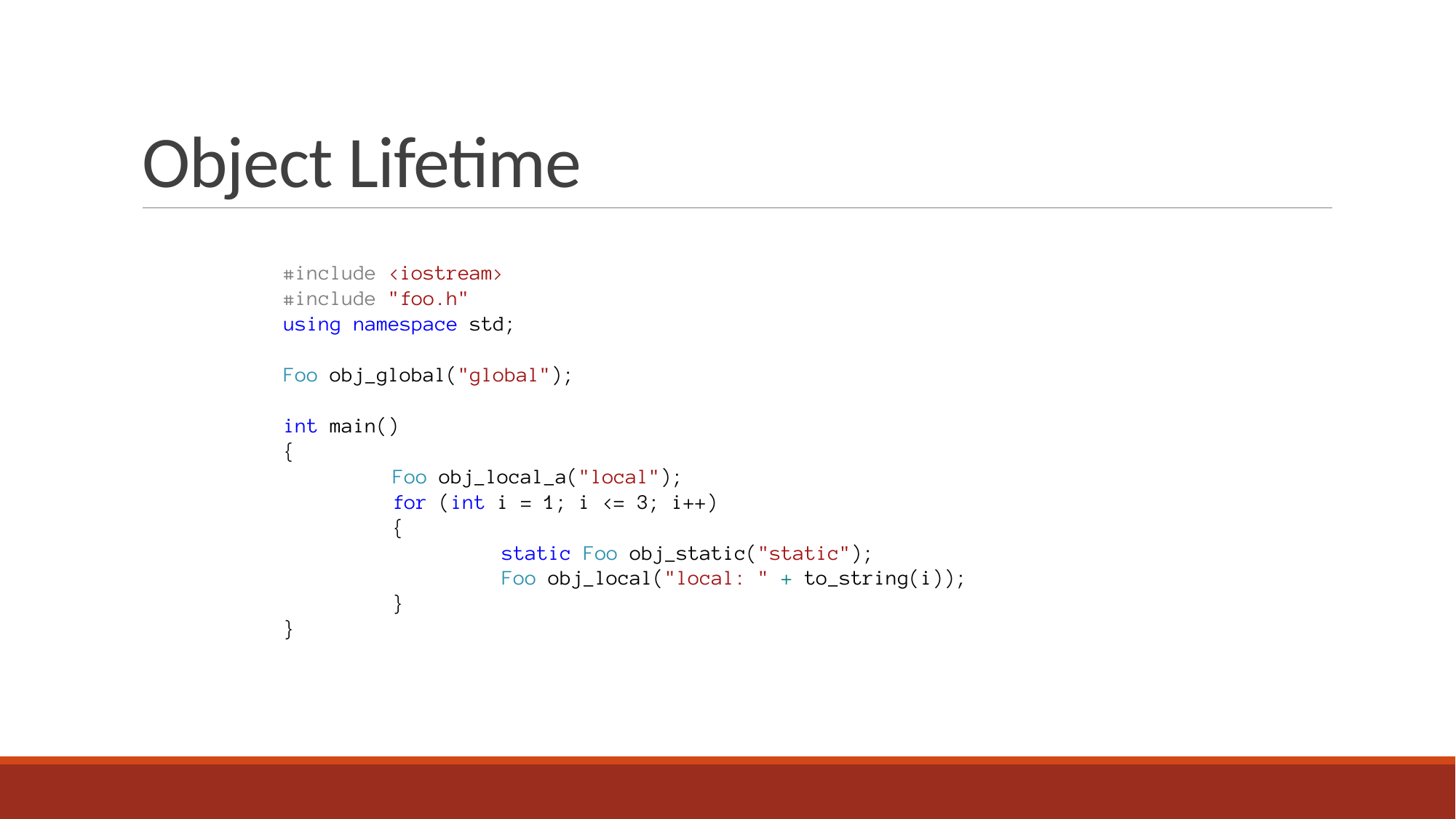

# Object Lifetime

#include <iostream>
#include "foo.h"
using namespace std;

Foo obj_global("global");

int main()
{
	Foo obj_local_a("local");
	for (int i = 1; i <= 3; i++)
	{
		static Foo obj_static("static");
		Foo obj_local("local: " + to_string(i));
	}
}